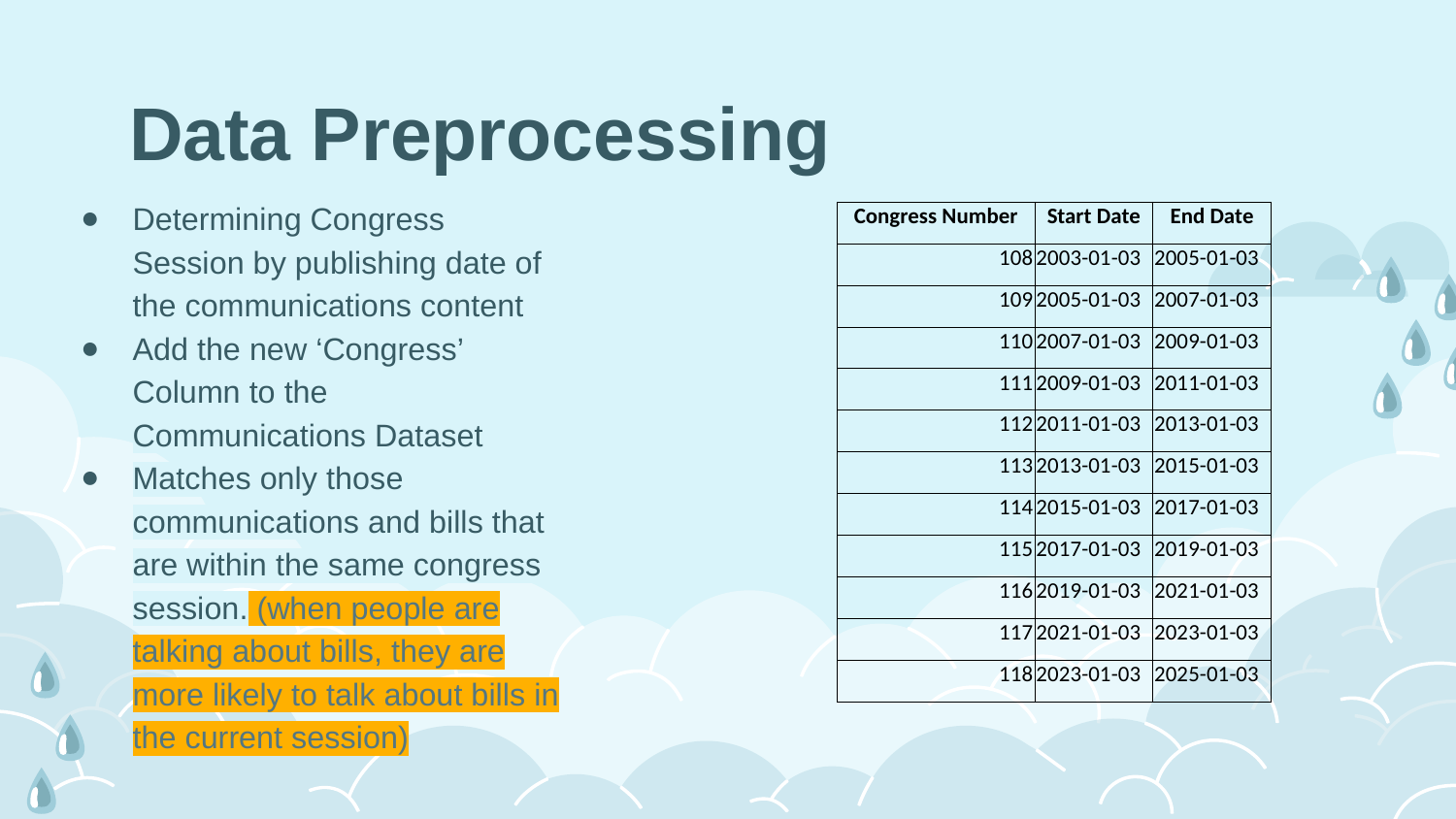

# Data Preprocessing
Determining Congress Session by publishing date of the communications content
Add the new ‘Congress’ Column to the Communications Dataset
Matches only those communications and bills that are within the same congress session. (when people are talking about bills, they are more likely to talk about bills in the current session)
| Congress Number | Start Date | End Date |
| --- | --- | --- |
| 108 | 2003-01-03 | 2005-01-03 |
| 109 | 2005-01-03 | 2007-01-03 |
| 110 | 2007-01-03 | 2009-01-03 |
| 111 | 2009-01-03 | 2011-01-03 |
| 112 | 2011-01-03 | 2013-01-03 |
| 113 | 2013-01-03 | 2015-01-03 |
| 114 | 2015-01-03 | 2017-01-03 |
| 115 | 2017-01-03 | 2019-01-03 |
| 116 | 2019-01-03 | 2021-01-03 |
| 117 | 2021-01-03 | 2023-01-03 |
| 118 | 2023-01-03 | 2025-01-03 |